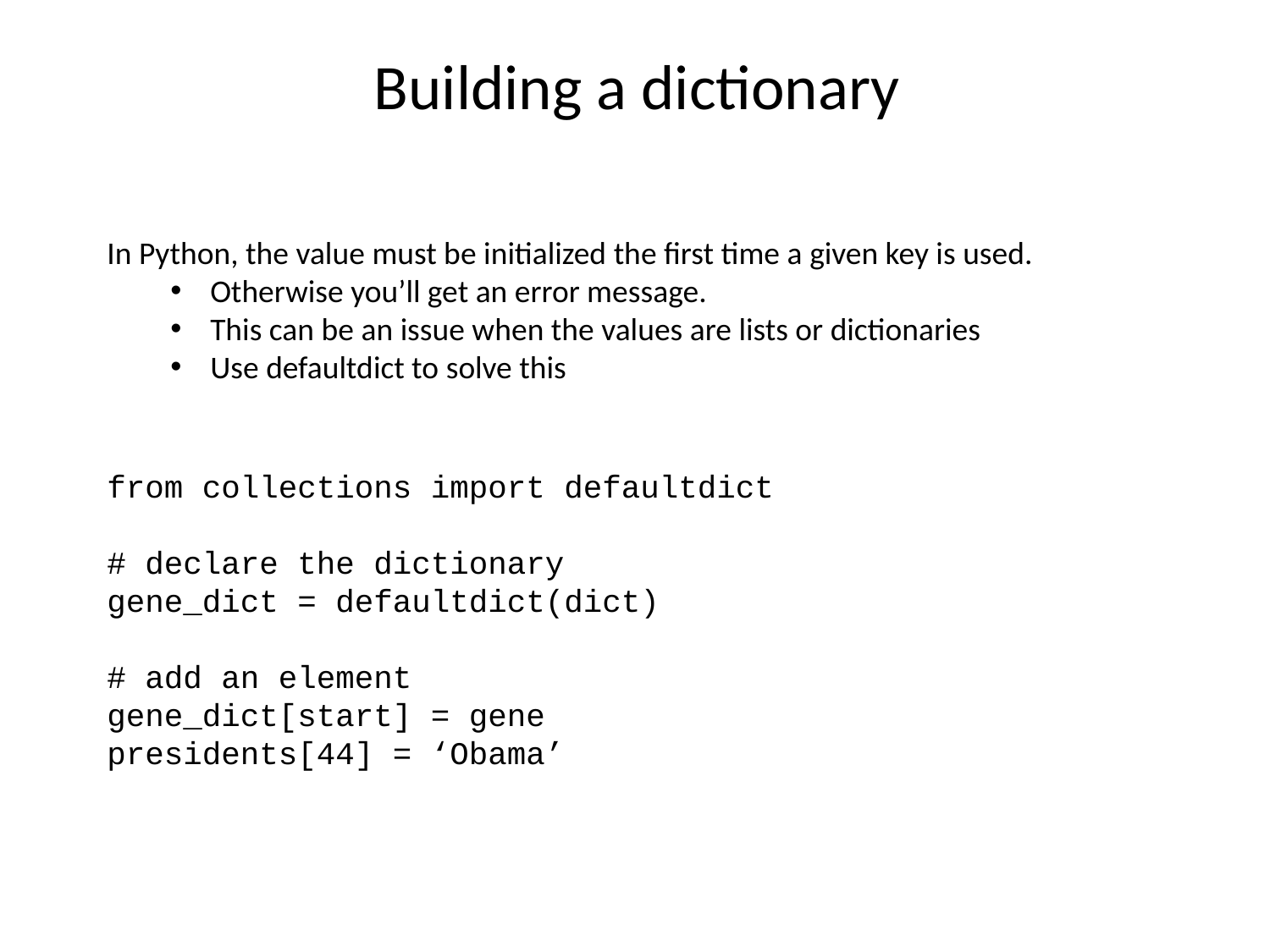

# Building a dictionary
In Python, the value must be initialized the first time a given key is used.
Otherwise you’ll get an error message.
This can be an issue when the values are lists or dictionaries
Use defaultdict to solve this
from collections import defaultdict

# declare the dictionary
gene_dict = defaultdict(dict)

# add an element
gene_dict[start] = gene
presidents[44] = ‘Obama’